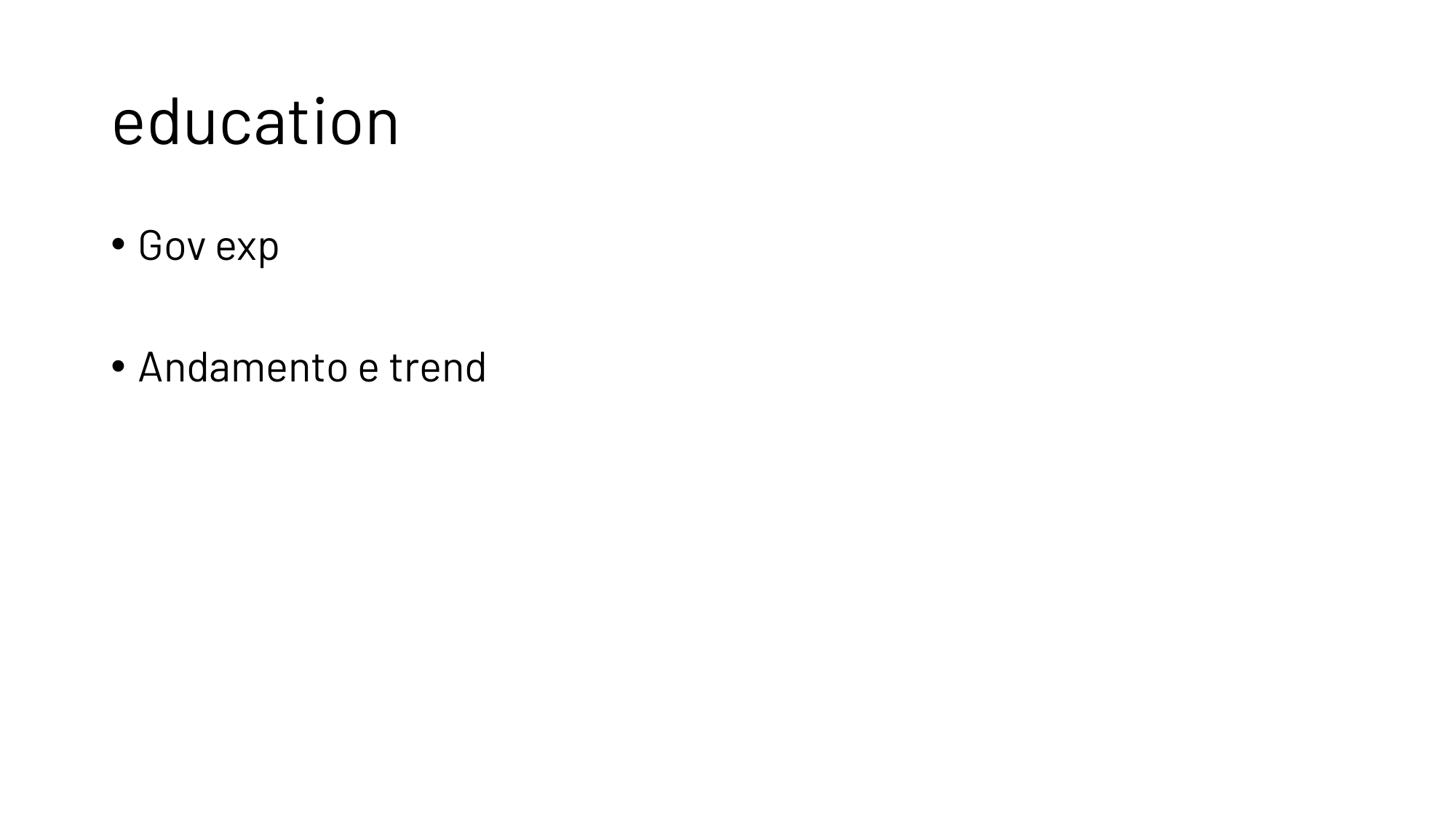

# education
Gov exp

Andamento e trend